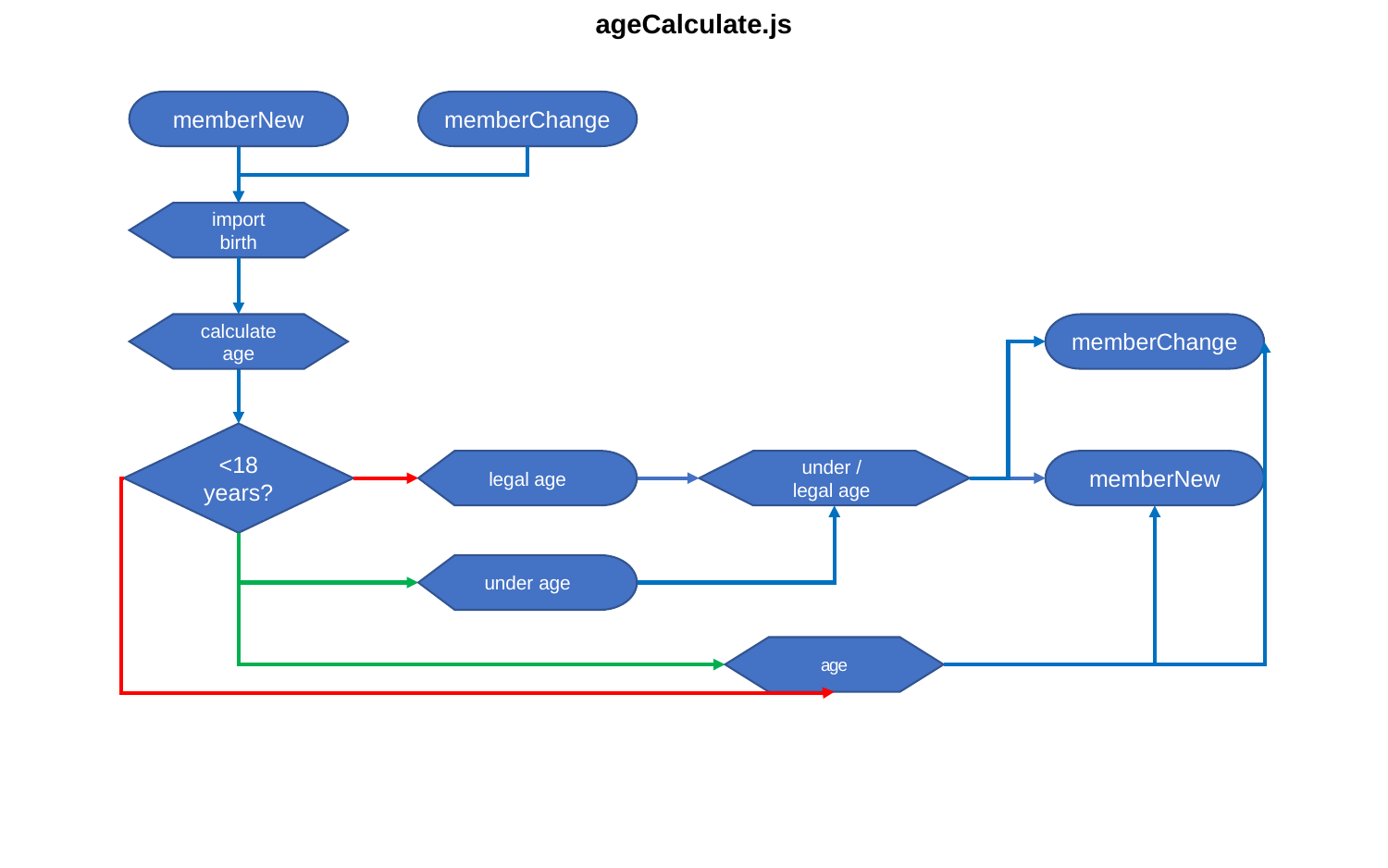

ageCalculate.js
memberNew
memberChange
import
birth
calculate age
memberChange
<18 years?
legal age
under /
legal age
memberNew
under age
age